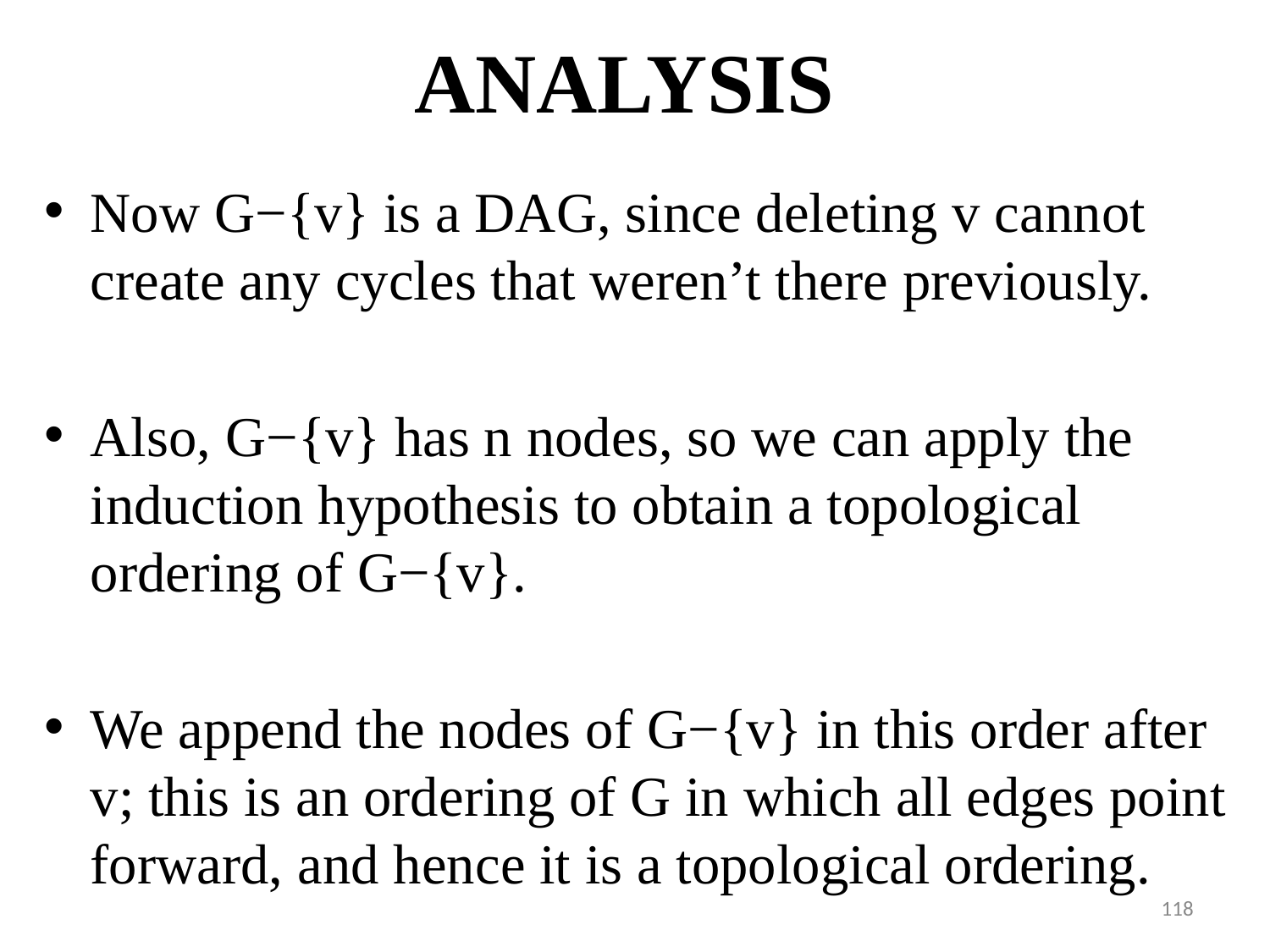

# ANALYSIS
Now G−{v} is a DAG, since deleting v cannot create any cycles that weren’t there previously.

Also, G−{v} has n nodes, so we can apply the induction hypothesis to obtain a topological ordering of G−{v}.

We append the nodes of G−{v} in this order after v; this is an ordering of G in which all edges point forward, and hence it is a topological ordering.

118